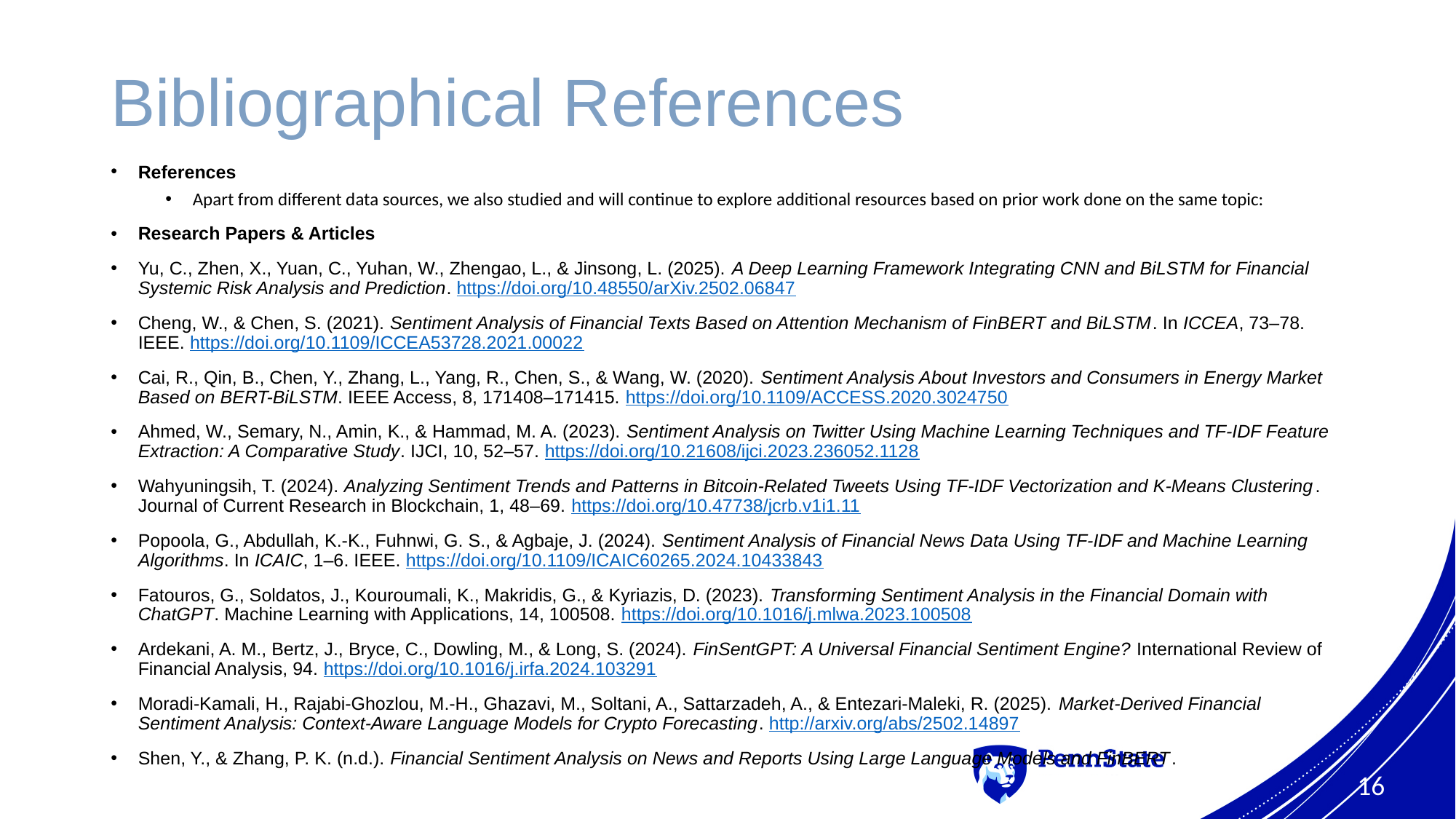

# Bibliographical References
References
Apart from different data sources, we also studied and will continue to explore additional resources based on prior work done on the same topic:
Research Papers & Articles
Yu, C., Zhen, X., Yuan, C., Yuhan, W., Zhengao, L., & Jinsong, L. (2025). A Deep Learning Framework Integrating CNN and BiLSTM for Financial Systemic Risk Analysis and Prediction. https://doi.org/10.48550/arXiv.2502.06847
Cheng, W., & Chen, S. (2021). Sentiment Analysis of Financial Texts Based on Attention Mechanism of FinBERT and BiLSTM. In ICCEA, 73–78. IEEE. https://doi.org/10.1109/ICCEA53728.2021.00022
Cai, R., Qin, B., Chen, Y., Zhang, L., Yang, R., Chen, S., & Wang, W. (2020). Sentiment Analysis About Investors and Consumers in Energy Market Based on BERT-BiLSTM. IEEE Access, 8, 171408–171415. https://doi.org/10.1109/ACCESS.2020.3024750
Ahmed, W., Semary, N., Amin, K., & Hammad, M. A. (2023). Sentiment Analysis on Twitter Using Machine Learning Techniques and TF-IDF Feature Extraction: A Comparative Study. IJCI, 10, 52–57. https://doi.org/10.21608/ijci.2023.236052.1128
Wahyuningsih, T. (2024). Analyzing Sentiment Trends and Patterns in Bitcoin-Related Tweets Using TF-IDF Vectorization and K-Means Clustering. Journal of Current Research in Blockchain, 1, 48–69. https://doi.org/10.47738/jcrb.v1i1.11
Popoola, G., Abdullah, K.-K., Fuhnwi, G. S., & Agbaje, J. (2024). Sentiment Analysis of Financial News Data Using TF-IDF and Machine Learning Algorithms. In ICAIC, 1–6. IEEE. https://doi.org/10.1109/ICAIC60265.2024.10433843
Fatouros, G., Soldatos, J., Kouroumali, K., Makridis, G., & Kyriazis, D. (2023). Transforming Sentiment Analysis in the Financial Domain with ChatGPT. Machine Learning with Applications, 14, 100508. https://doi.org/10.1016/j.mlwa.2023.100508
Ardekani, A. M., Bertz, J., Bryce, C., Dowling, M., & Long, S. (2024). FinSentGPT: A Universal Financial Sentiment Engine? International Review of Financial Analysis, 94. https://doi.org/10.1016/j.irfa.2024.103291
Moradi-Kamali, H., Rajabi-Ghozlou, M.-H., Ghazavi, M., Soltani, A., Sattarzadeh, A., & Entezari-Maleki, R. (2025). Market-Derived Financial Sentiment Analysis: Context-Aware Language Models for Crypto Forecasting. http://arxiv.org/abs/2502.14897
Shen, Y., & Zhang, P. K. (n.d.). Financial Sentiment Analysis on News and Reports Using Large Language Models and FinBERT.